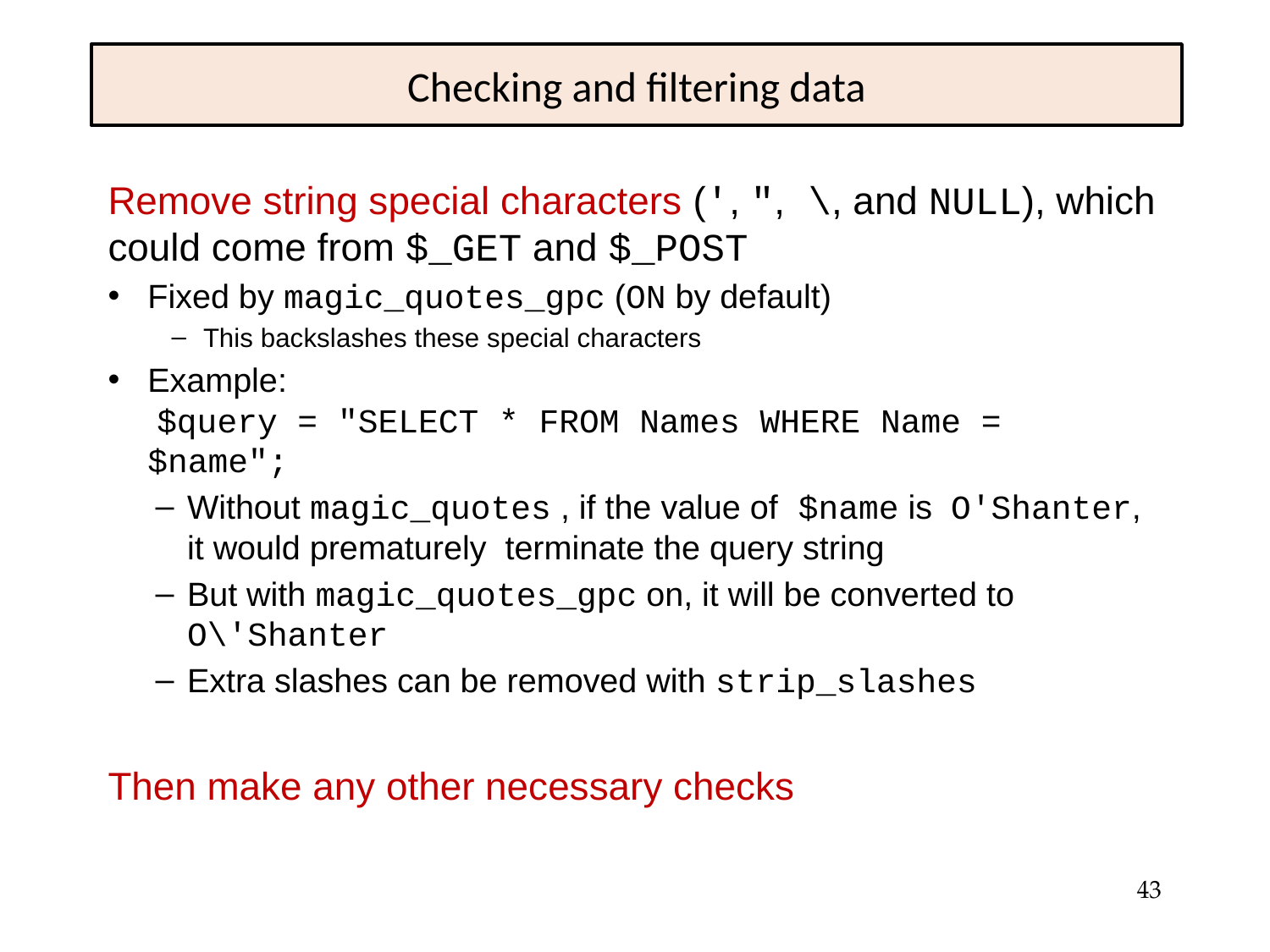

# Checking and filtering data
Remove string special characters (′, ", \, and NULL), which could come from $_GET and $_POST
Fixed by magic_quotes_gpc (ON by default)
This backslashes these special characters
Example:
 $query = "SELECT * FROM Names WHERE Name = $name";
Without magic_quotes , if the value of $name is  O'Shanter, it would prematurely  terminate the query string
But with magic_quotes_gpc on, it will be converted to O\'Shanter
Extra slashes can be removed with strip_slashes

Then make any other necessary checks
43